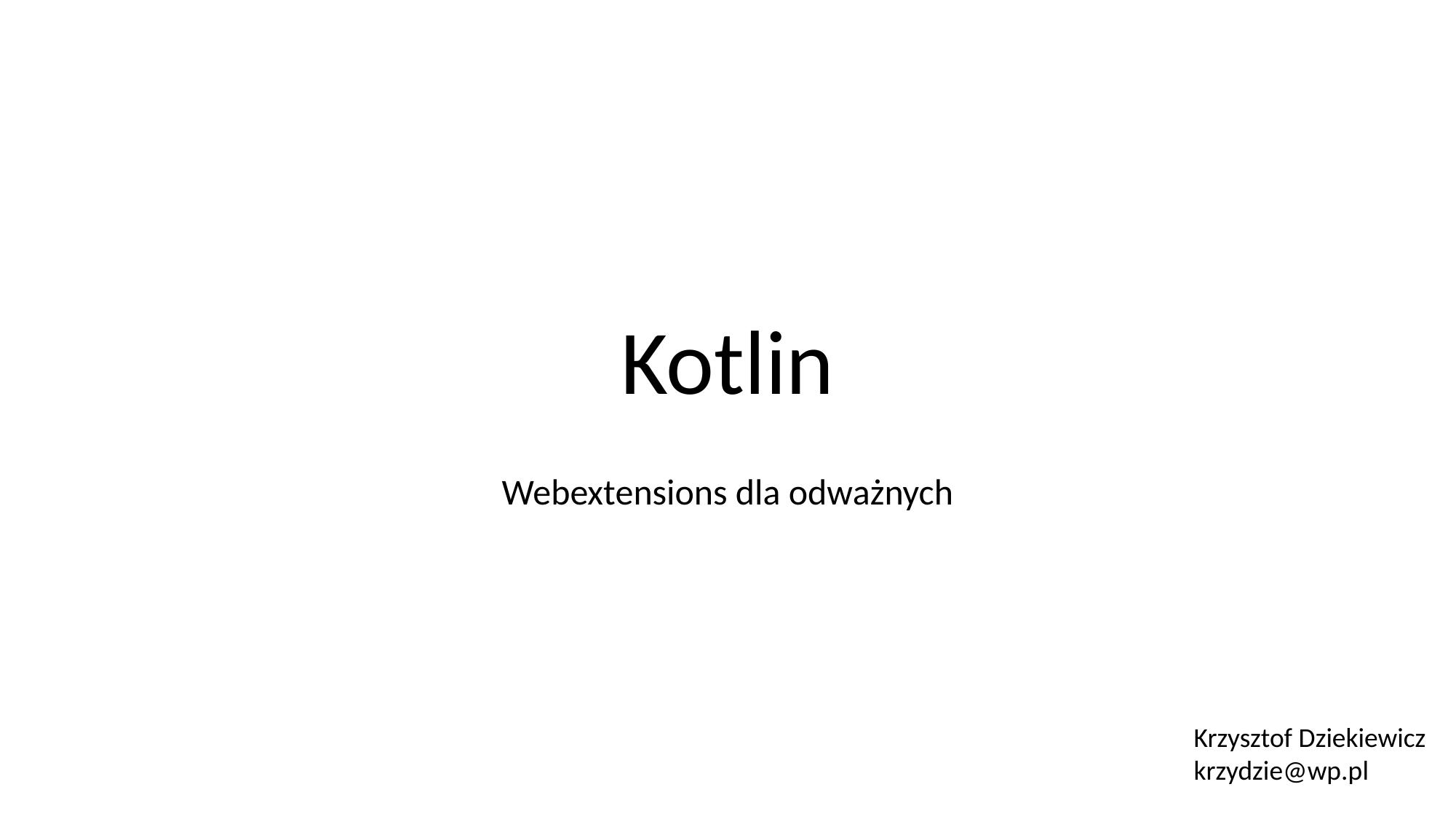

# Kotlin
Webextensions dla odważnych
Krzysztof Dziekiewicz
krzydzie@wp.pl